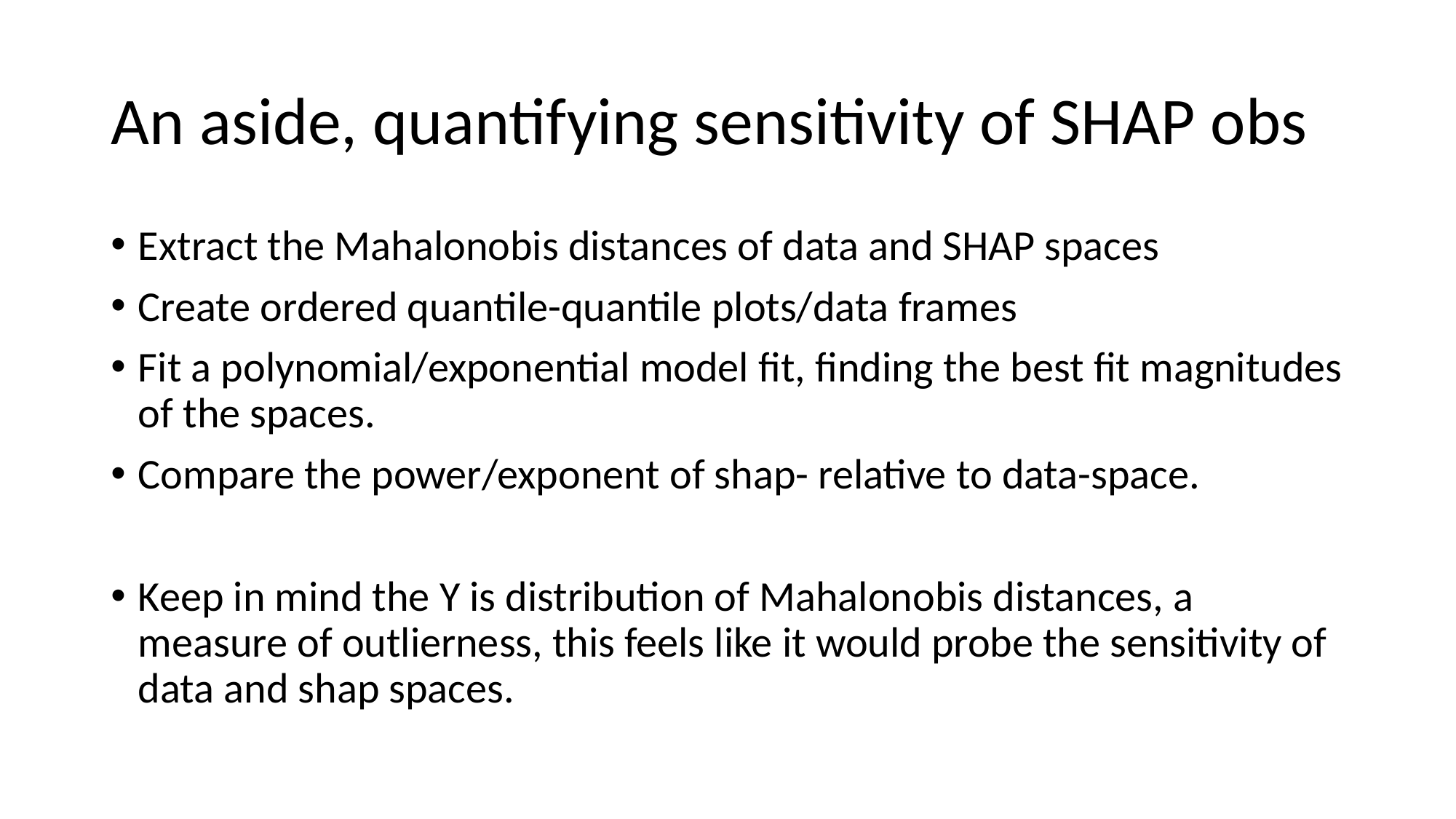

# An aside, quantifying sensitivity of SHAP obs
Extract the Mahalonobis distances of data and SHAP spaces
Create ordered quantile-quantile plots/data frames
Fit a polynomial/exponential model fit, finding the best fit magnitudes of the spaces.
Compare the power/exponent of shap- relative to data-space.

Keep in mind the Y is distribution of Mahalonobis distances, a measure of outlierness, this feels like it would probe the sensitivity of data and shap spaces.